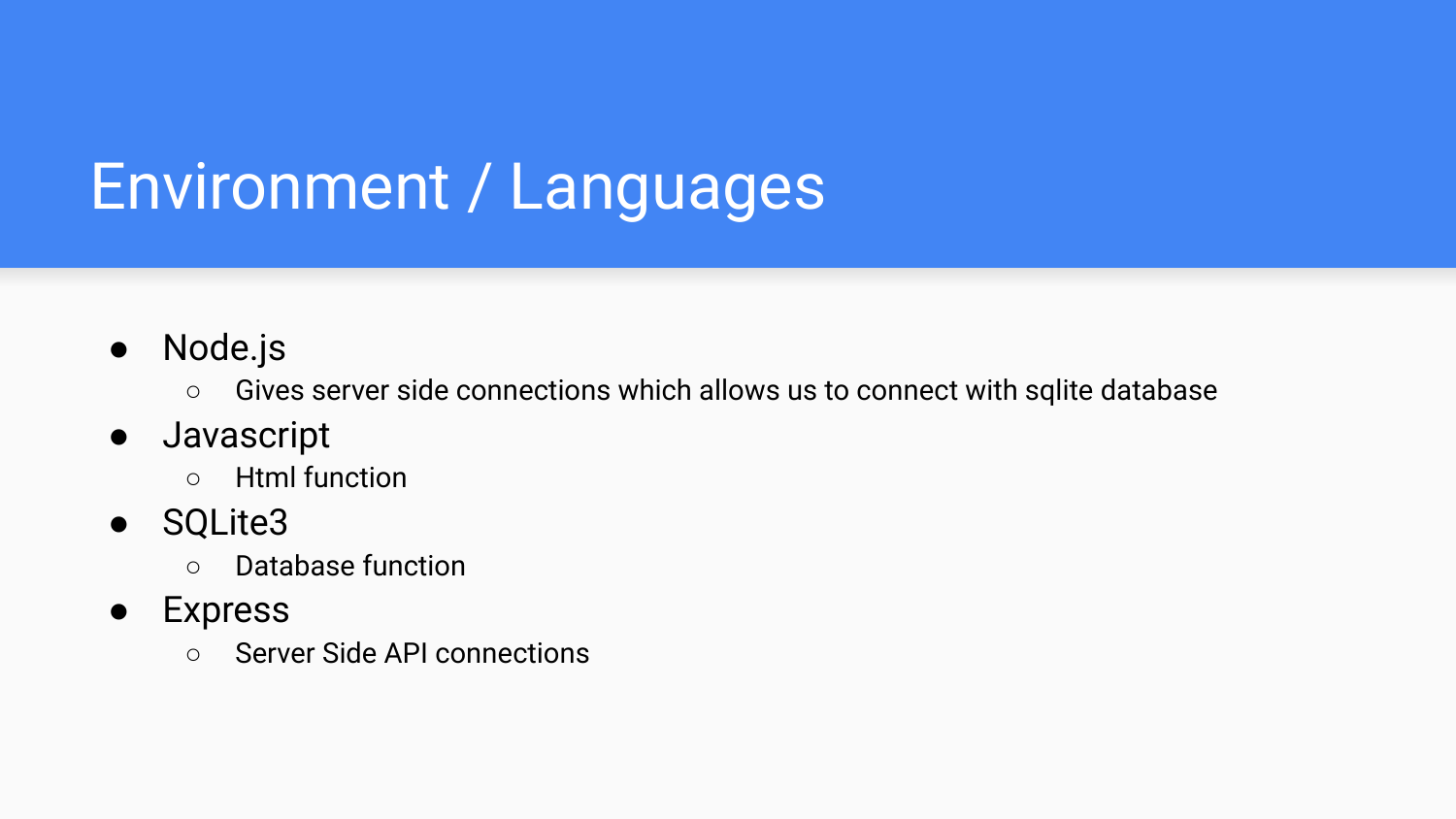

# Environment / Languages
Node.js
Gives server side connections which allows us to connect with sqlite database
Javascript
Html function
SQLite3
Database function
Express
Server Side API connections